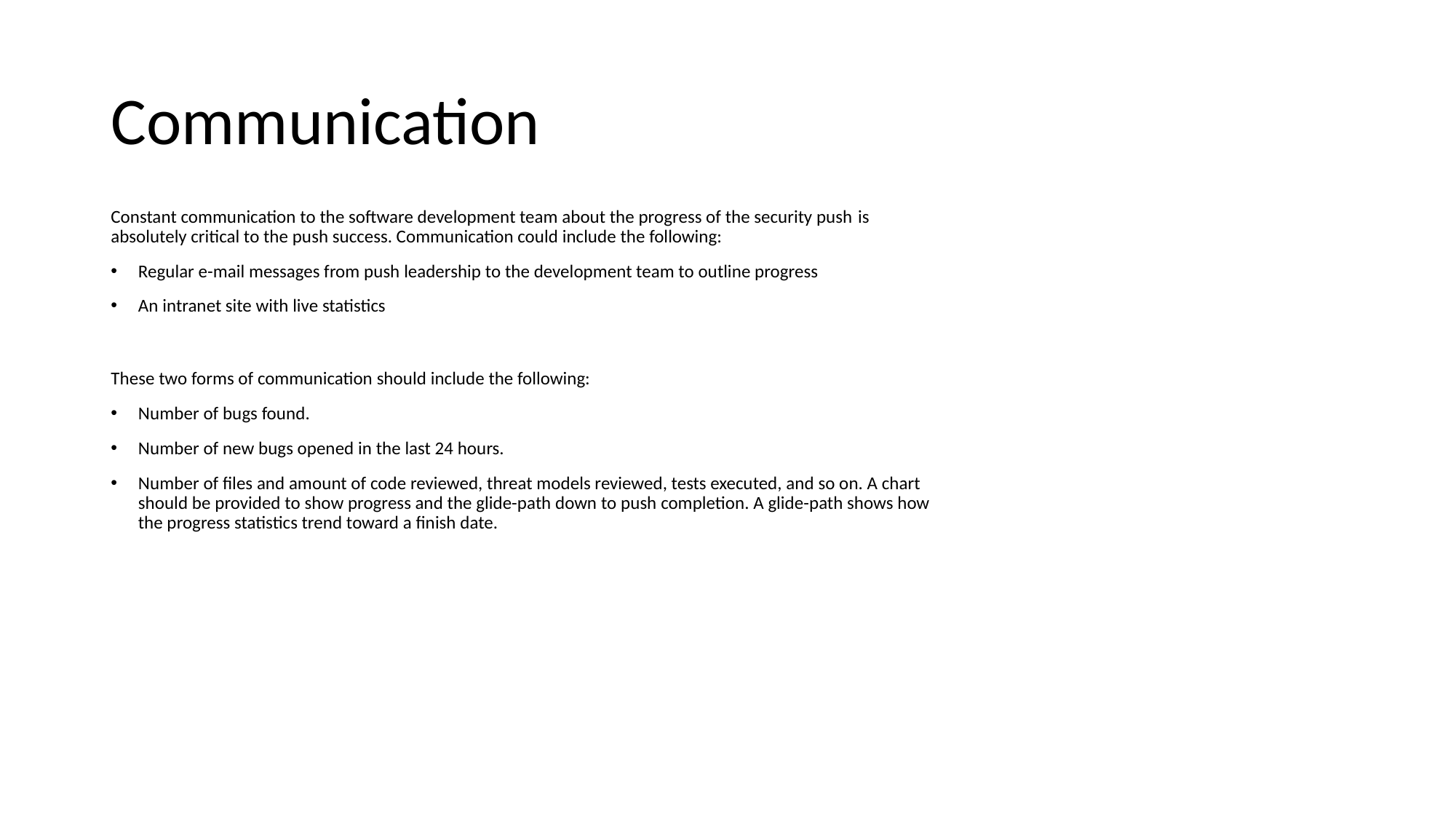

# Communication
Review checkers
Support false positive identification
Assess security risks
Recommend new checkers
Research new tools and methodologies

Constant communication to the software development team about the progress of the security push is absolutely critical to the push success. Communication could include the following:
Regular e-mail messages from push leadership to the development team to outline progress
An intranet site with live statistics

These two forms of communication should include the following:
Number of bugs found.
Number of new bugs opened in the last 24 hours.
Number of files and amount of code reviewed, threat models reviewed, tests executed, and so on. A chart should be provided to show progress and the glide-path down to push completion. A glide-path shows how the progress statistics trend toward a finish date.